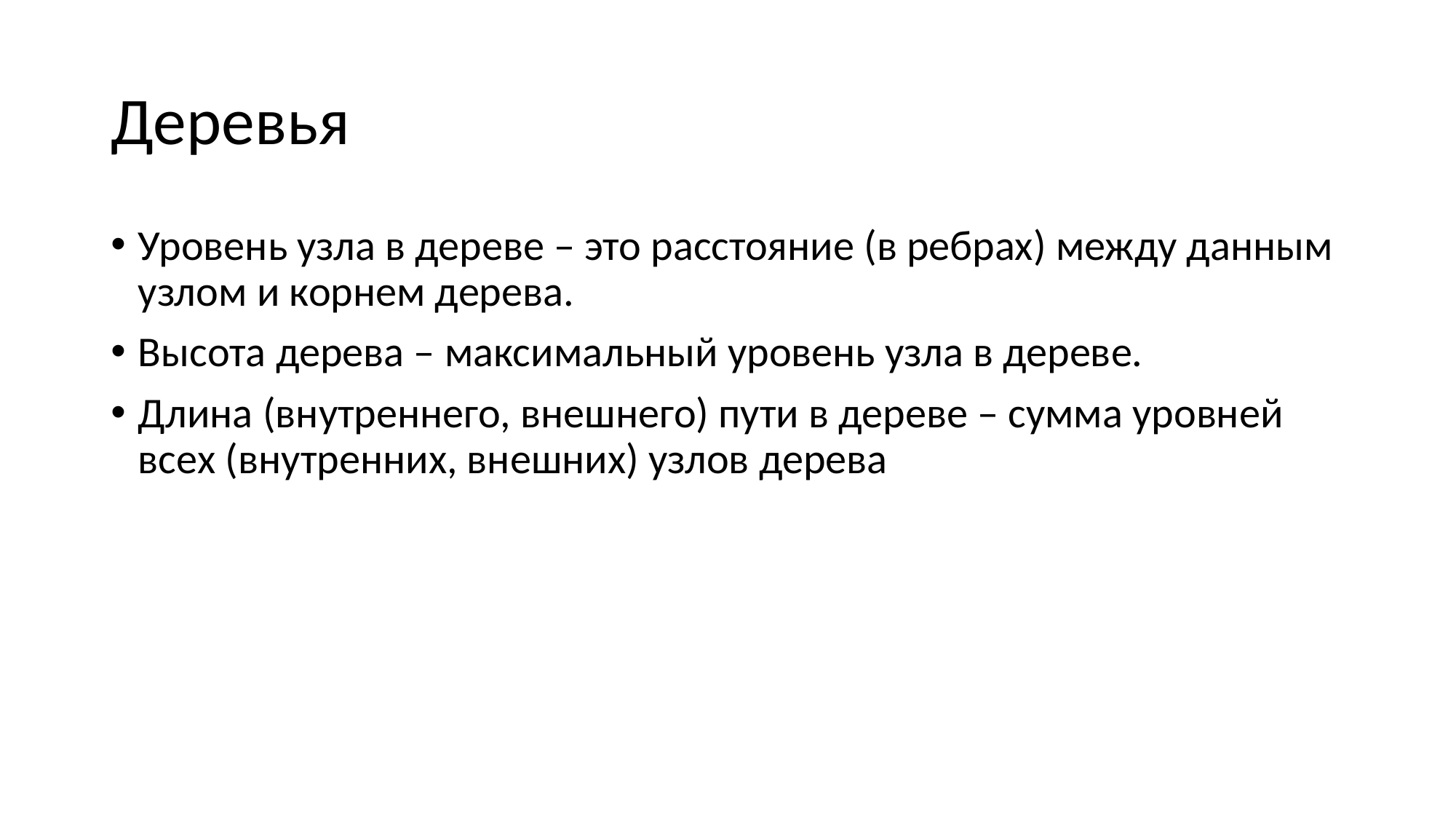

# Деревья
Уровень узла в дереве – это расстояние (в ребрах) между данным узлом и корнем дерева.
Высота дерева – максимальный уровень узла в дереве.
Длина (внутреннего, внешнего) пути в дереве – сумма уровней всех (внутренних, внешних) узлов дерева